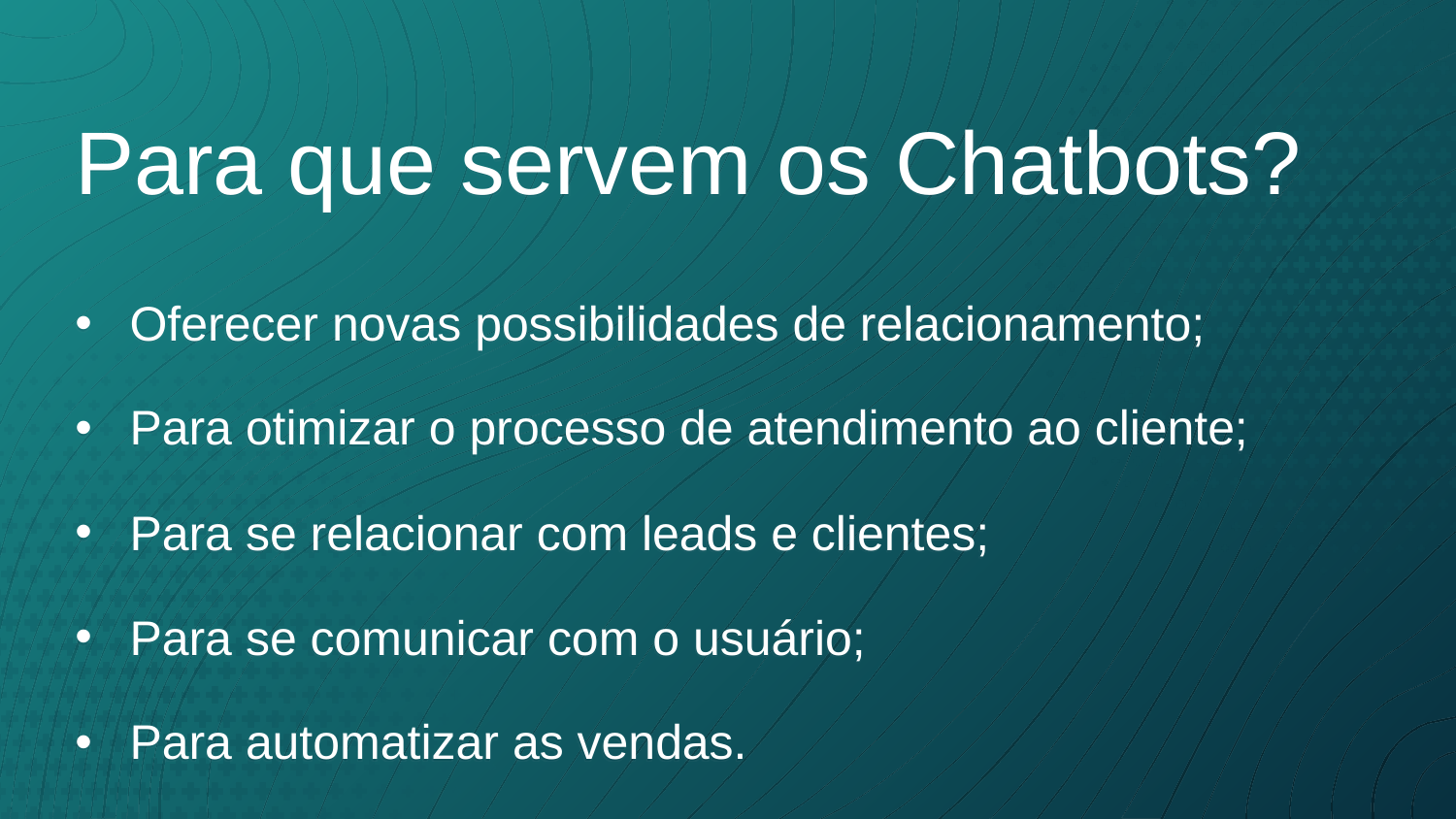

# Para que servem os Chatbots?
Oferecer novas possibilidades de relacionamento;

Para otimizar o processo de atendimento ao cliente;

Para se relacionar com leads e clientes;

Para se comunicar com o usuário;

Para automatizar as vendas.